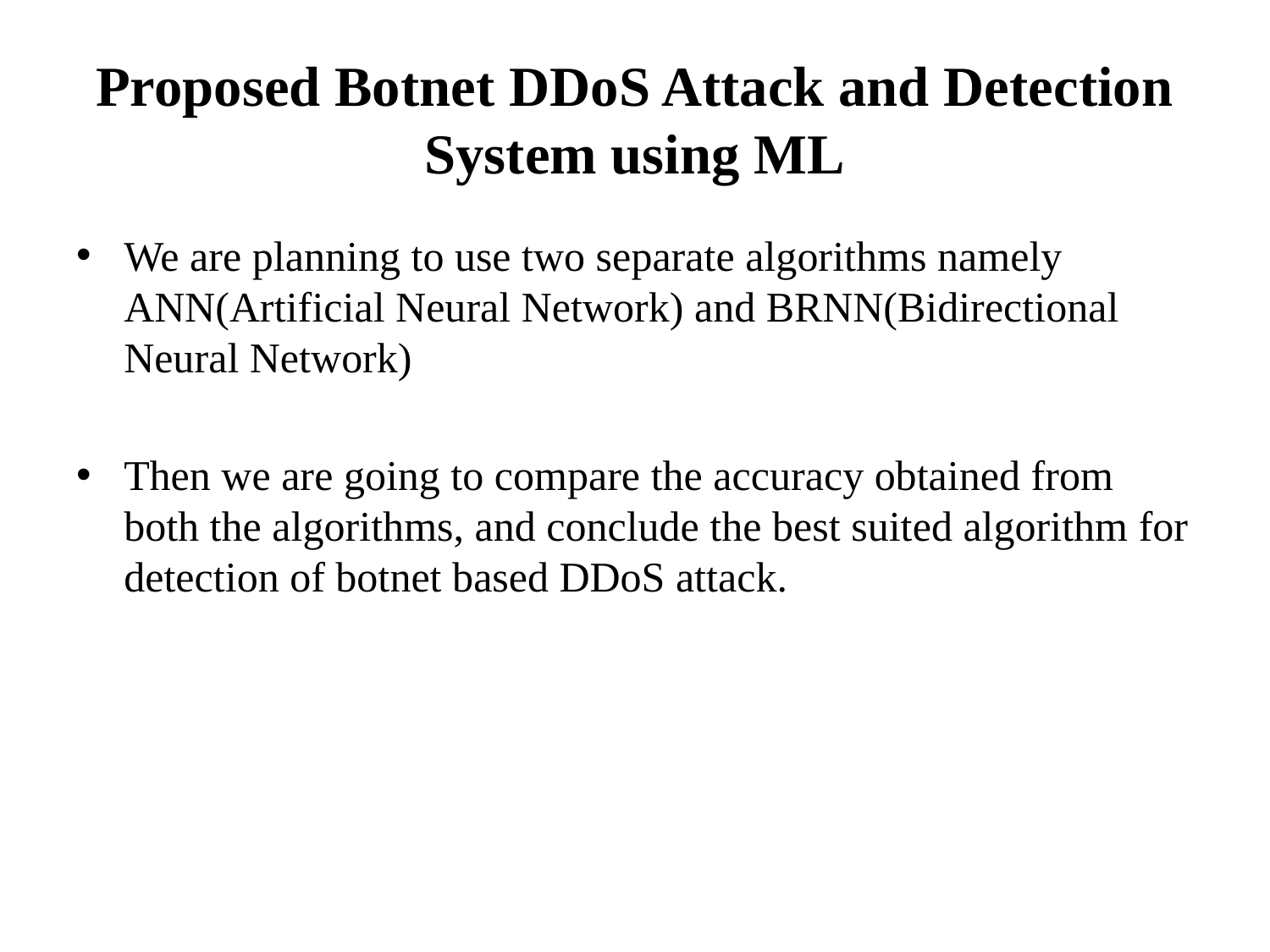

# Proposed Botnet DDoS Attack and Detection System using ML
We are planning to use two separate algorithms namely ANN(Artificial Neural Network) and BRNN(Bidirectional Neural Network)

Then we are going to compare the accuracy obtained from both the algorithms, and conclude the best suited algorithm for detection of botnet based DDoS attack.